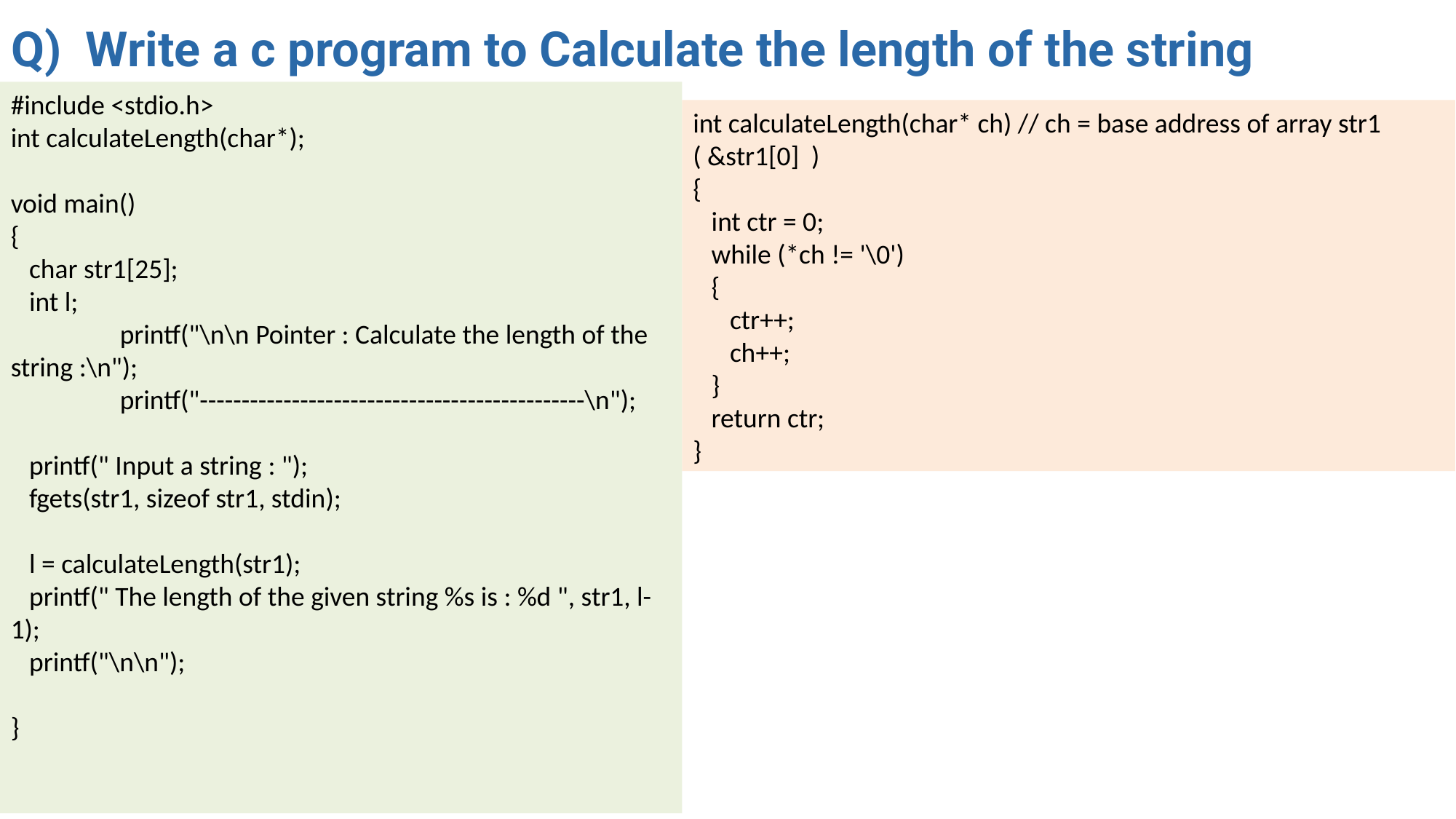

# Q)  Write a c program to Calculate the length of the string
#include <stdio.h>
int calculateLength(char*);

void main()
{
   char str1[25];
   int l;
	printf("\n\n Pointer : Calculate the length of the string :\n");
	printf("----------------------------------------------\n");

   printf(" Input a string : ");
   fgets(str1, sizeof str1, stdin);

   l = calculateLength(str1);
   printf(" The length of the given string %s is : %d ", str1, l-1);
   printf("\n\n");

}

int calculateLength(char* ch) // ch = base address of array str1 ( &str1[0]  )
{
   int ctr = 0;
   while (*ch != '\0')
   {
      ctr++;
      ch++;
   }
   return ctr;
}